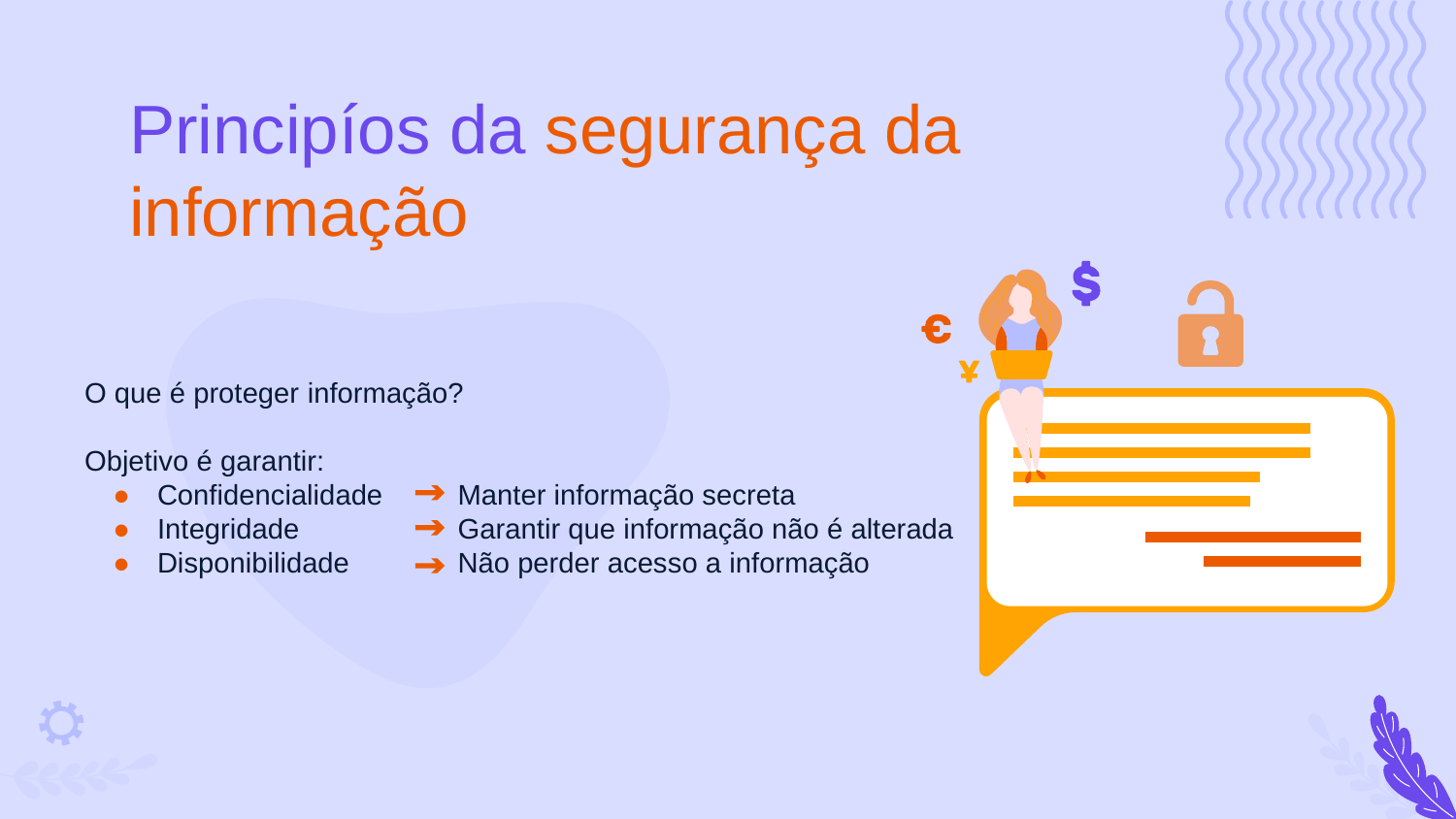

# Principíos da segurança da informação

O que é proteger informação?

Objetivo é garantir:
Confidencialidade
Integridade
Disponibilidade

Manter informação secreta
Garantir que informação não é alterada
Não perder acesso a informação